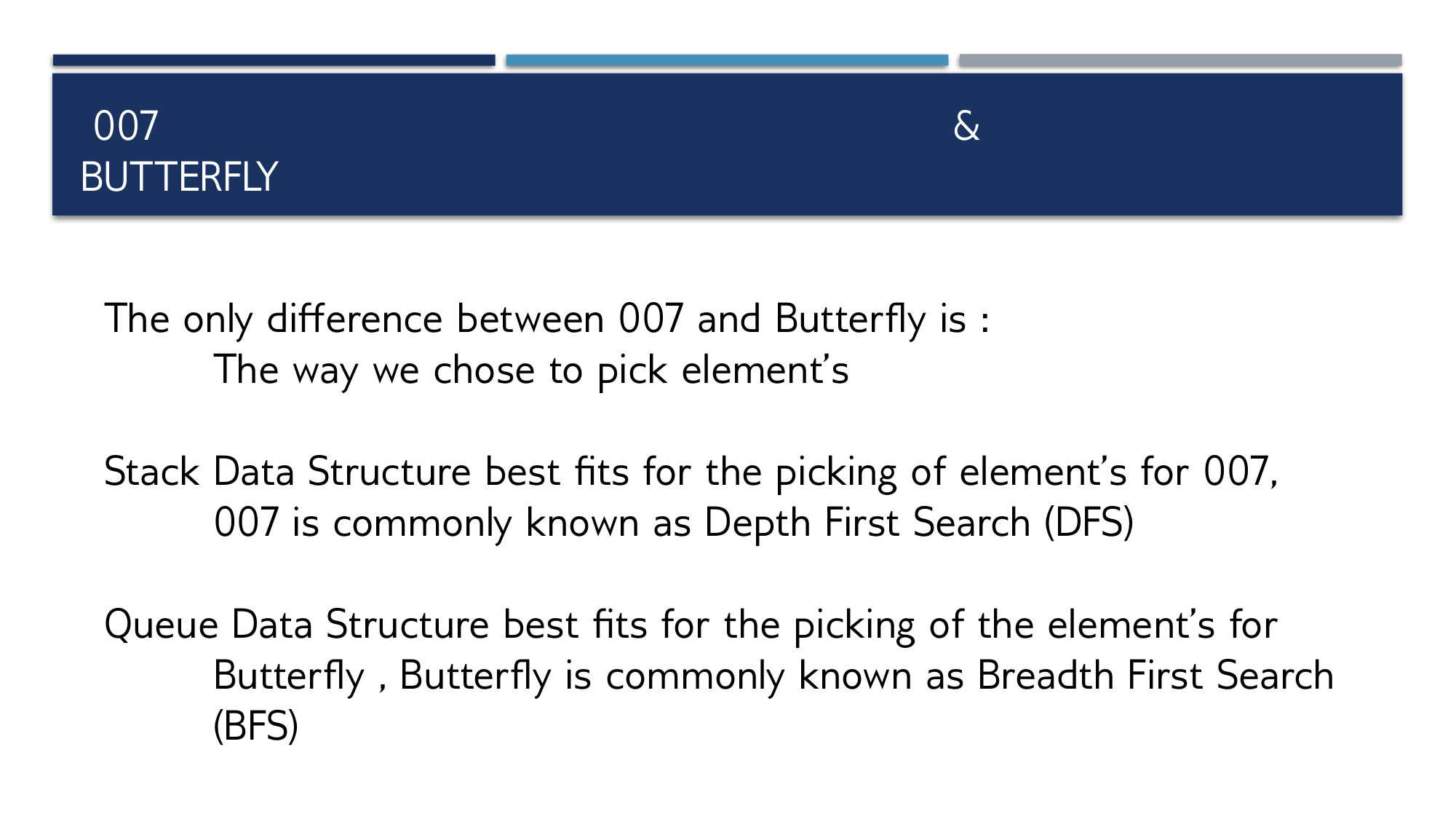

# 007 								&                     butterfly
The only difference between 007 and Butterfly is :
	The way we chose to pick element’s

Stack Data Structure best fits for the picking of element’s for 007,
	007 is commonly known as Depth First Search (DFS)

Queue Data Structure best fits for the picking of the element’s for
 	Butterfly , Butterfly is commonly known as Breadth First Search
	(BFS)